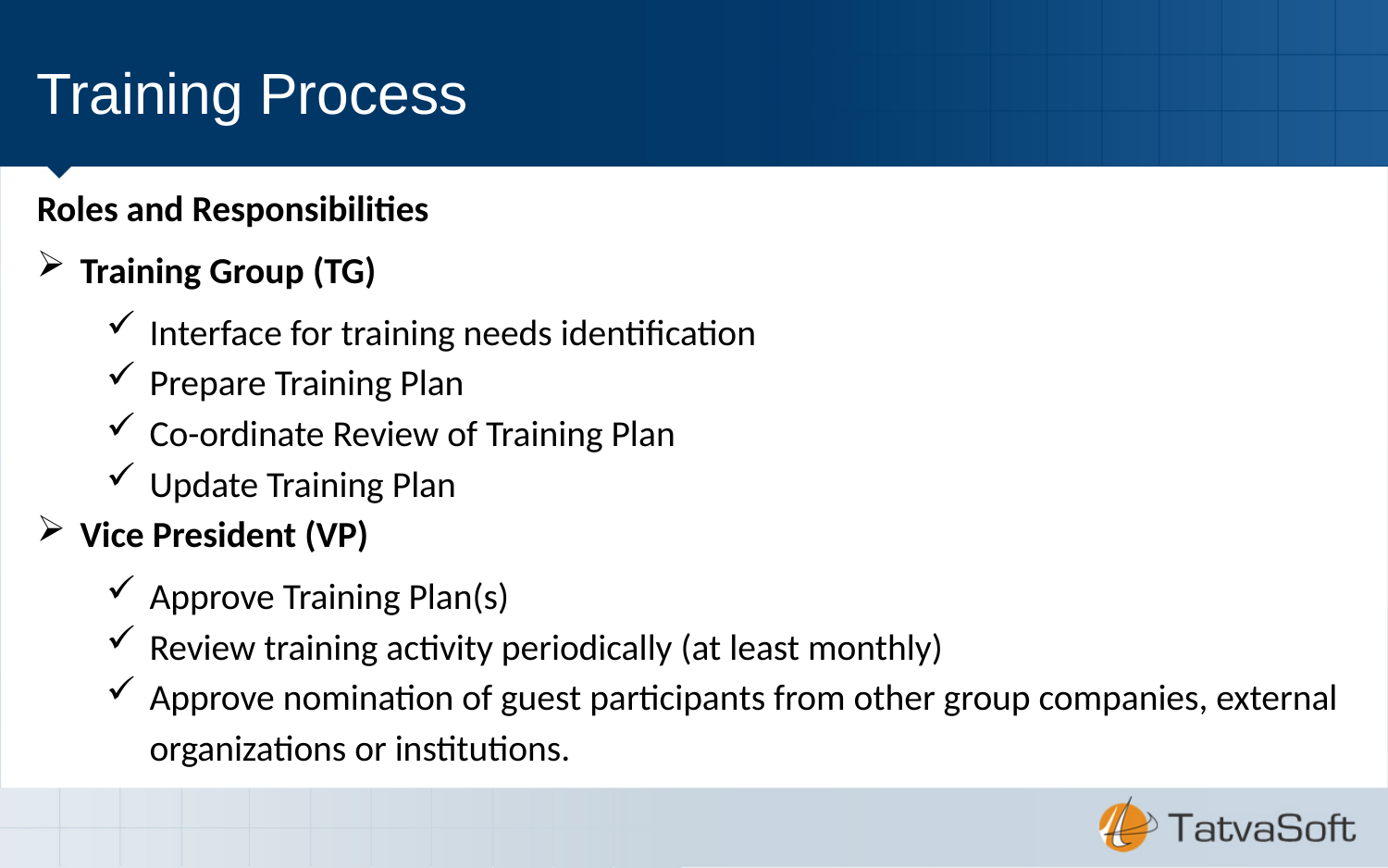

# Training Process
Roles and Responsibilities
Training Group (TG)
Interface for training needs identification
Prepare Training Plan
Co-ordinate Review of Training Plan
Update Training Plan
Vice President (VP)
Approve Training Plan(s)
Review training activity periodically (at least monthly)
Approve nomination of guest participants from other group companies, external organizations or institutions.